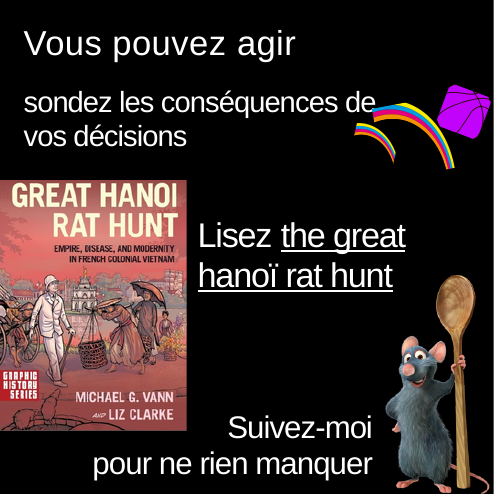

Vous pouvez agir

sondez les conséquences de vos décisions

Lisez the great hanoï rat hunt

Suivez-moi
pour ne rien manquer